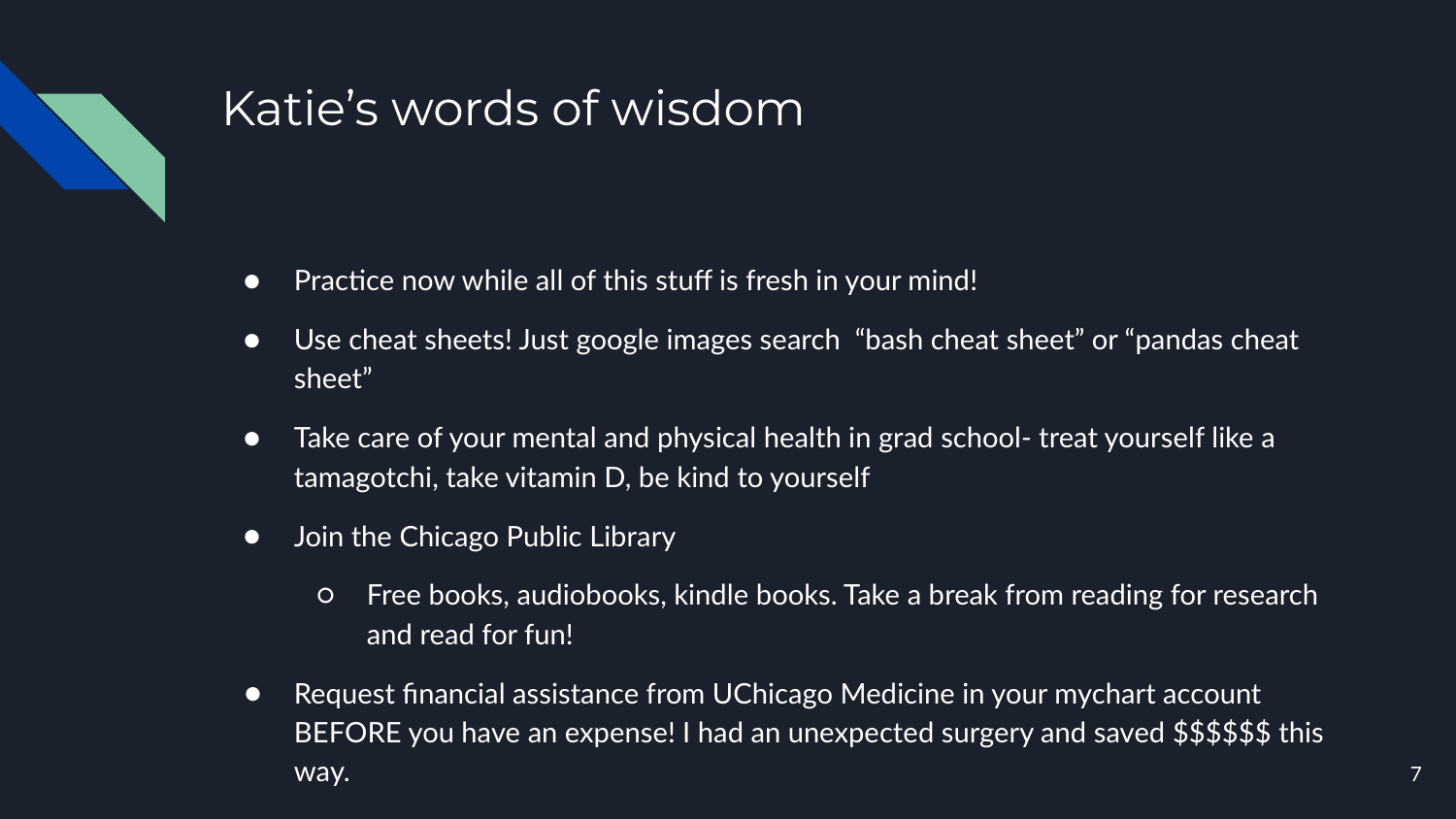

# Katie’s words of wisdom
Practice now while all of this stuff is fresh in your mind!
Use cheat sheets! Just google images search  “bash cheat sheet” or “pandas cheat sheet”
Take care of your mental and physical health in grad school- treat yourself like a tamagotchi, take vitamin D, be kind to yourself
Join the Chicago Public Library
Free books, audiobooks, kindle books. Take a break from reading for research and read for fun!
Request financial assistance from UChicago Medicine in your mychart account BEFORE you have an expense! I had an unexpected surgery and saved $$$$$$ this way.
7